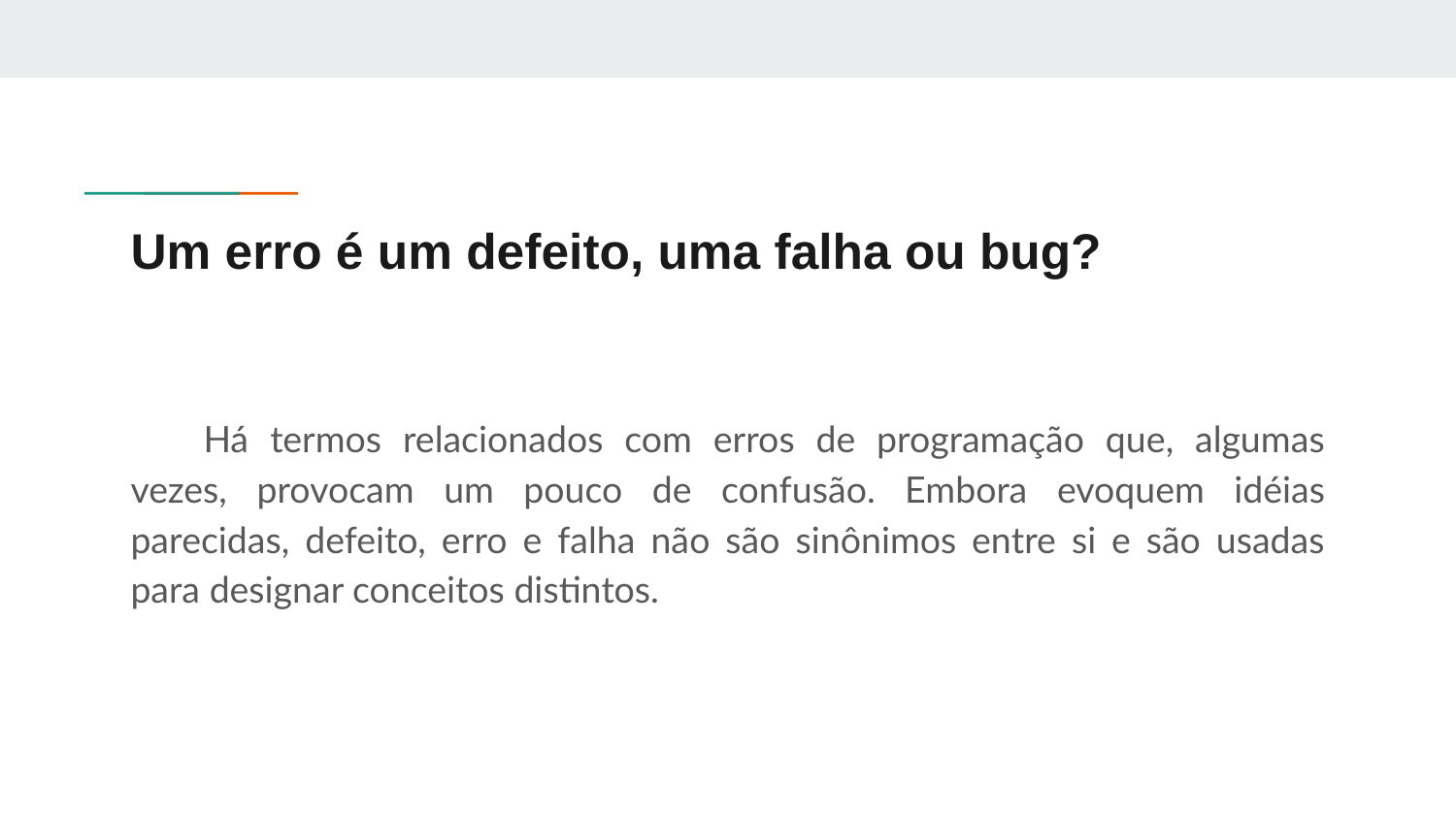

# Um erro é um defeito, uma falha ou bug?
Há termos relacionados com erros de programação que, algumas vezes, provocam um pouco de confusão. Embora evoquem idéias parecidas, defeito, erro e falha não são sinônimos entre si e são usadas para designar conceitos distintos.